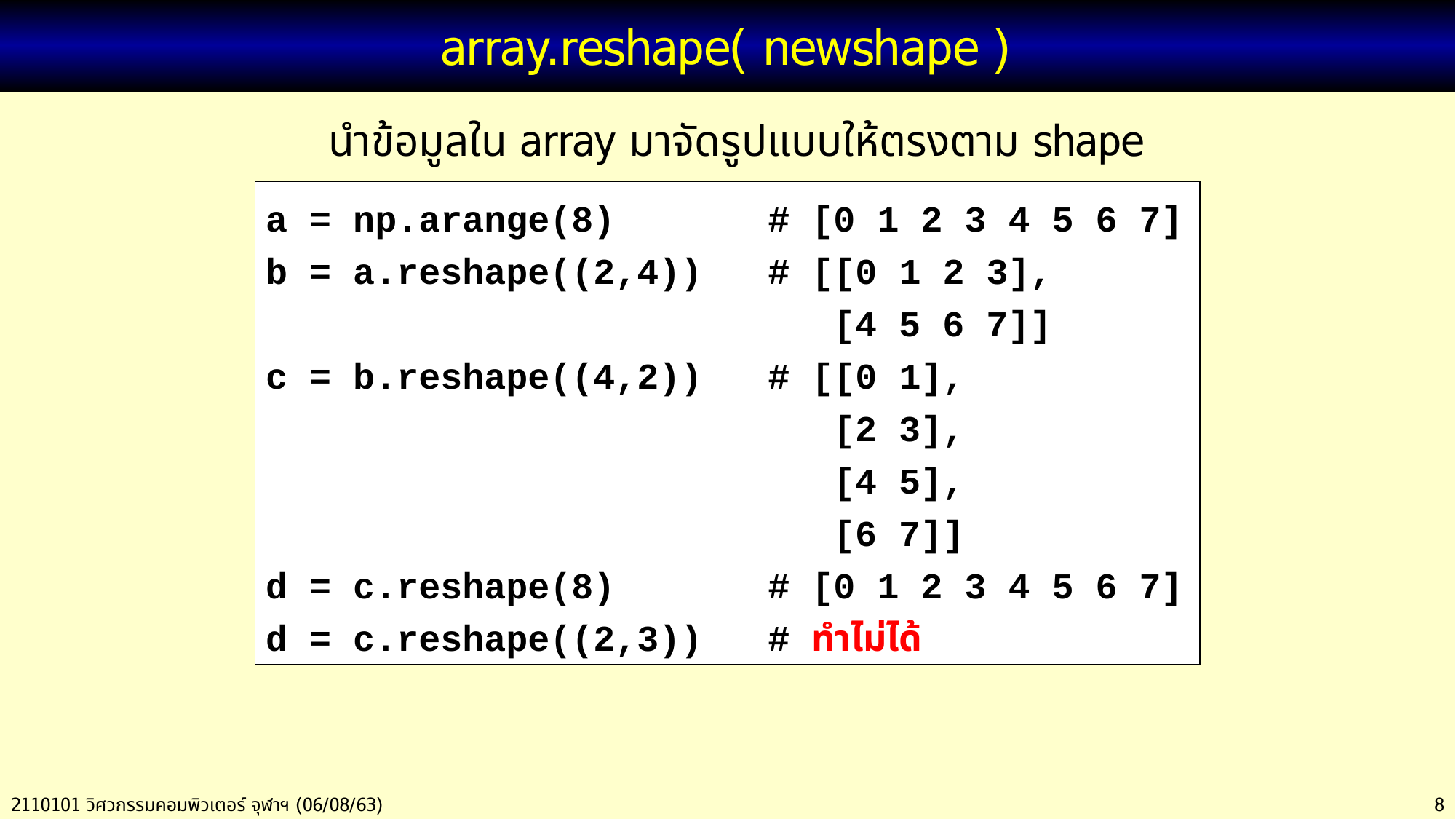

# array.reshape( newshape )
นำข้อมูลใน array มาจัดรูปแบบให้ตรงตาม shape

a = np.arange(8)       # [0 1 2 3 4 5 6 7]
b = a.reshape((2,4))   # [[0 1 2 3],
                          [4 5 6 7]]
c = b.reshape((4,2))   # [[0 1],
                          [2 3],
                          [4 5],
                          [6 7]]
d = c.reshape(8)       # [0 1 2 3 4 5 6 7]
d = c.reshape((2,3))   # ทำไม่ได้